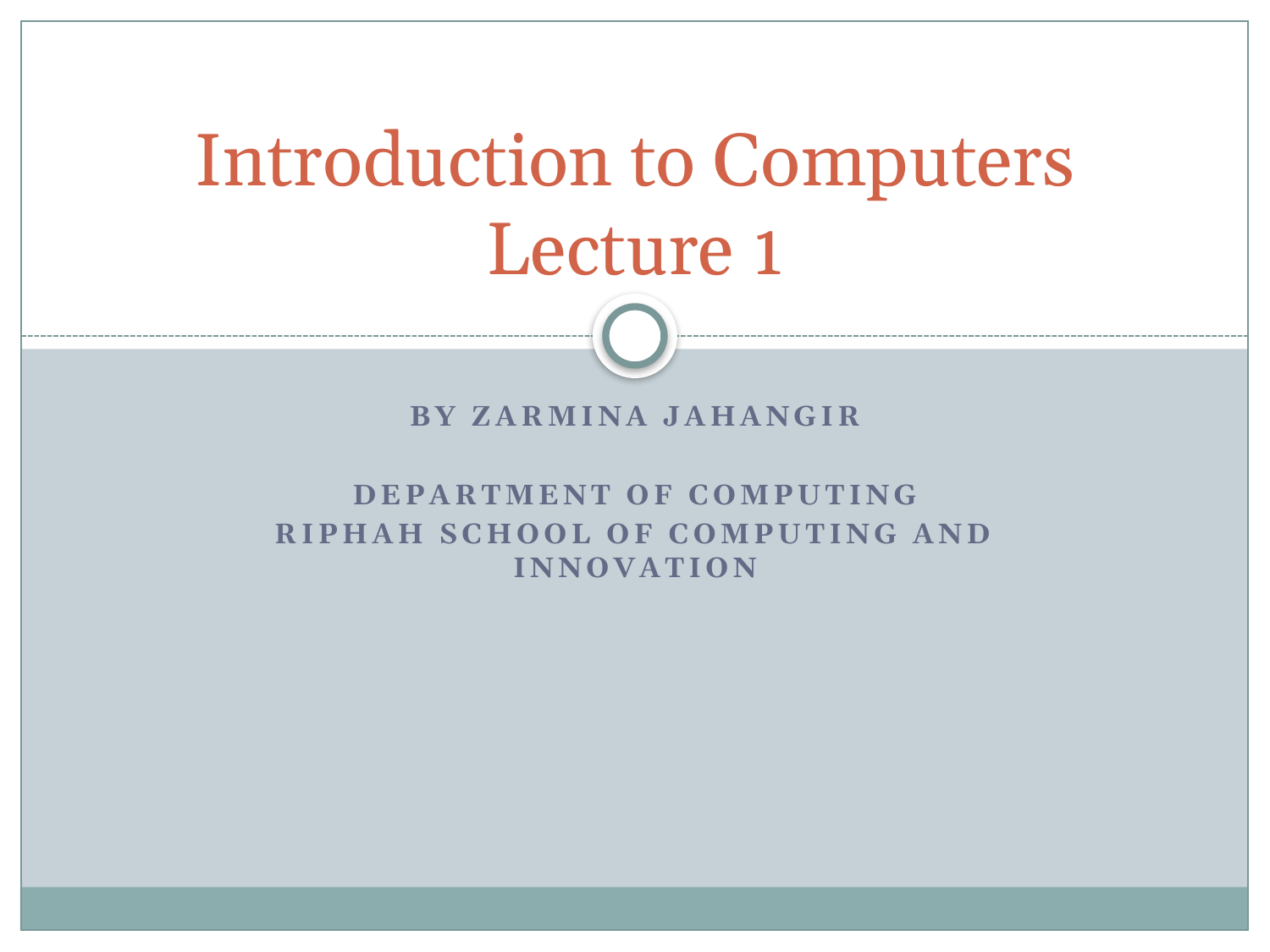

# Introduction to Computers Lecture 1
By Zarmina jahangir

Department of Computing
Riphah SCHool of Computing and INNOVATION